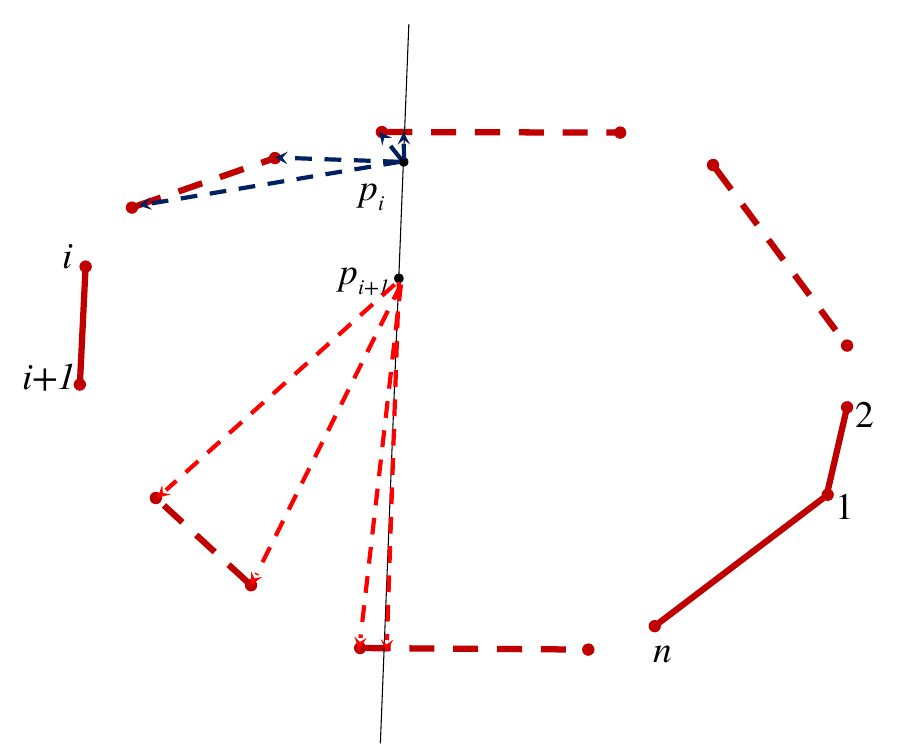

pi

i
pi+1

i+1
2
1
n